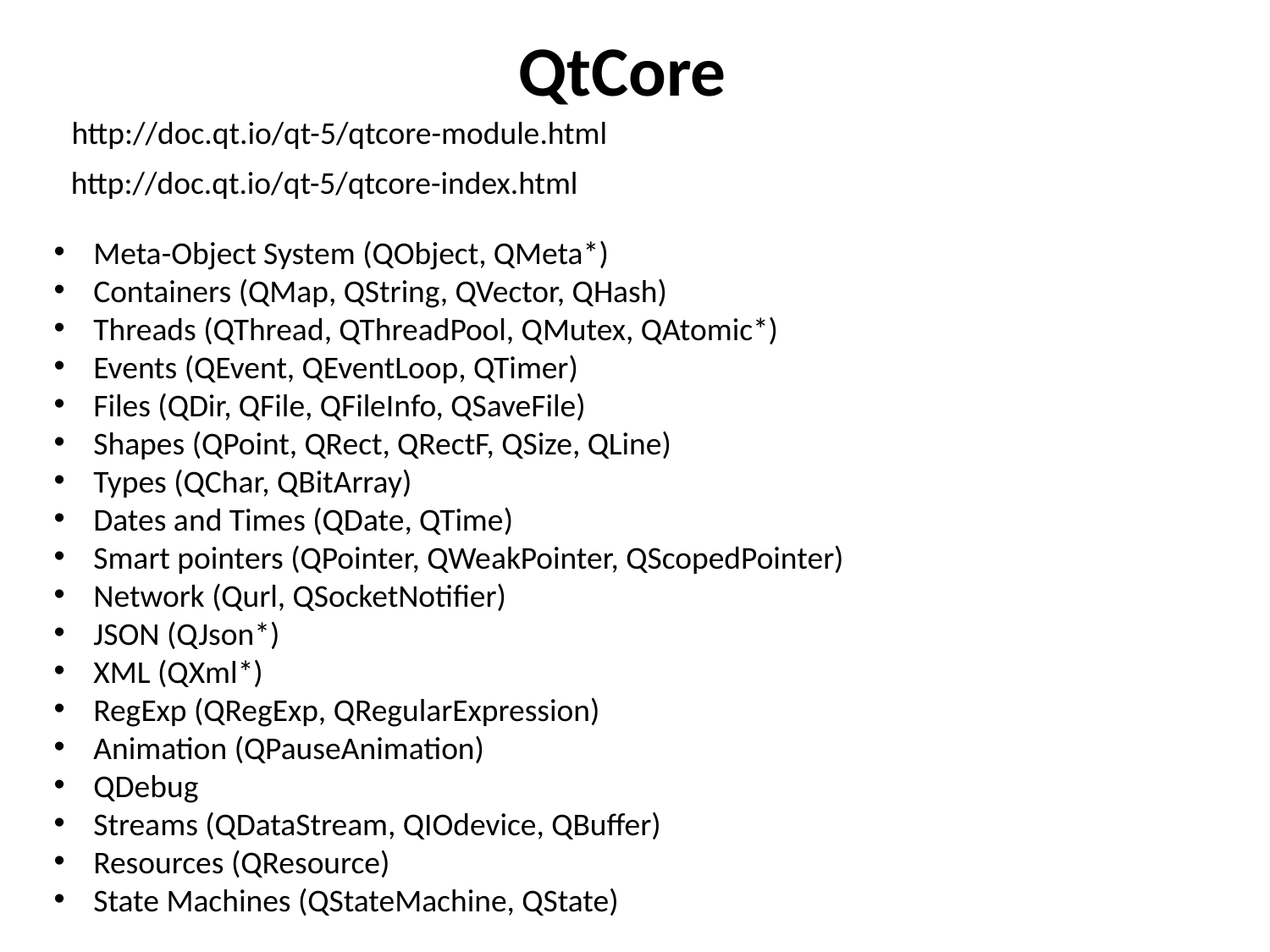

QtCore
http://doc.qt.io/qt-5/qtcore-module.html
http://doc.qt.io/qt-5/qtcore-index.html
Meta-Object System (QObject, QMeta*)
Containers (QMap, QString, QVector, QHash)
Threads (QThread, QThreadPool, QMutex, QAtomic*)
Events (QEvent, QEventLoop, QTimer)
Files (QDir, QFile, QFileInfo, QSaveFile)
Shapes (QPoint, QRect, QRectF, QSize, QLine)
Types (QChar, QBitArray)
Dates and Times (QDate, QTime)
Smart pointers (QPointer, QWeakPointer, QScopedPointer)
Network (Qurl, QSocketNotifier)
JSON (QJson*)
XML (QXml*)
RegExp (QRegExp, QRegularExpression)
Animation (QPauseAnimation)
QDebug
Streams (QDataStream, QIOdevice, QBuffer)
Resources (QResource)
State Machines (QStateMachine, QState)